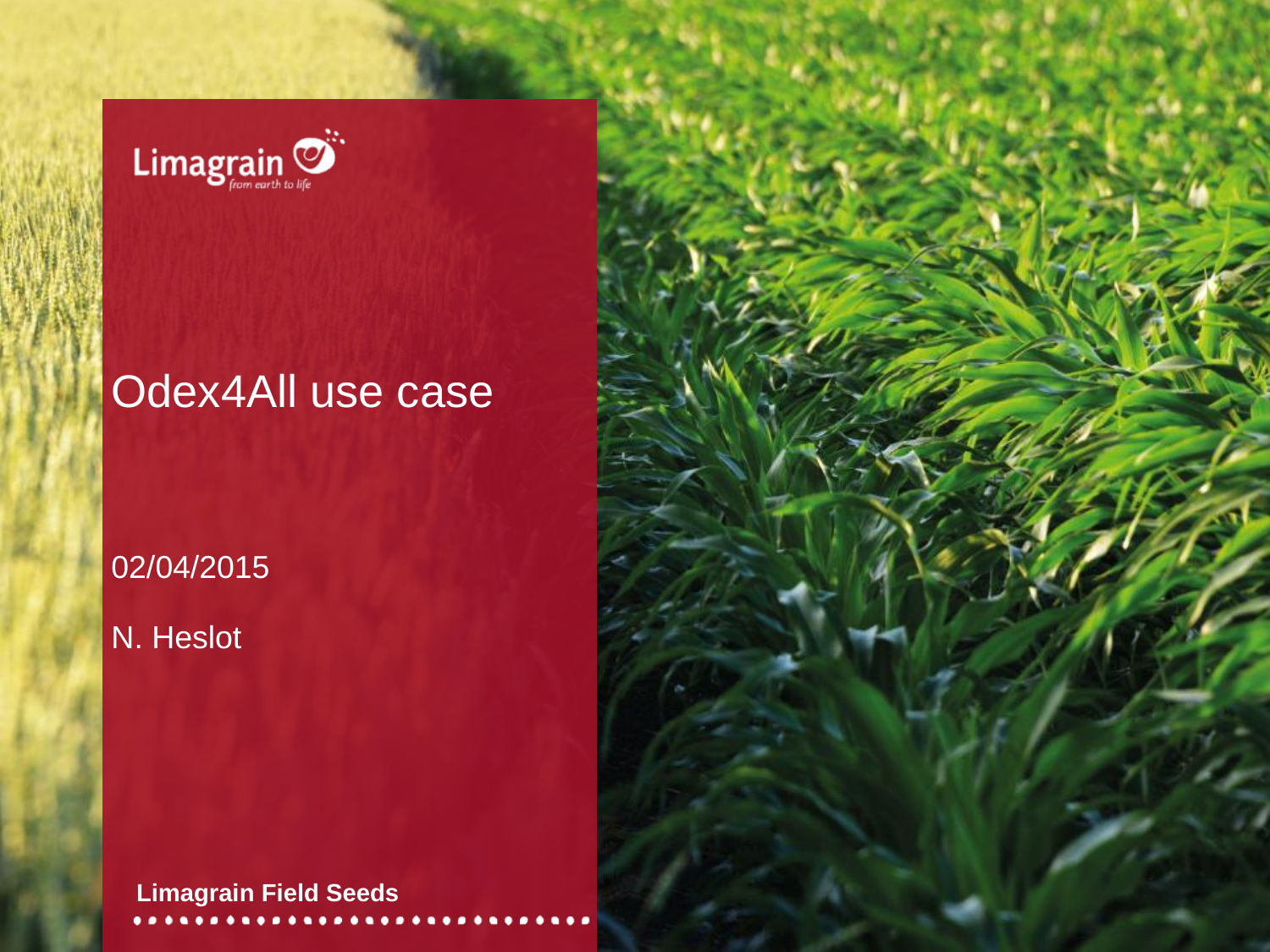

# Odex4All use case
02/04/2015
N. Heslot